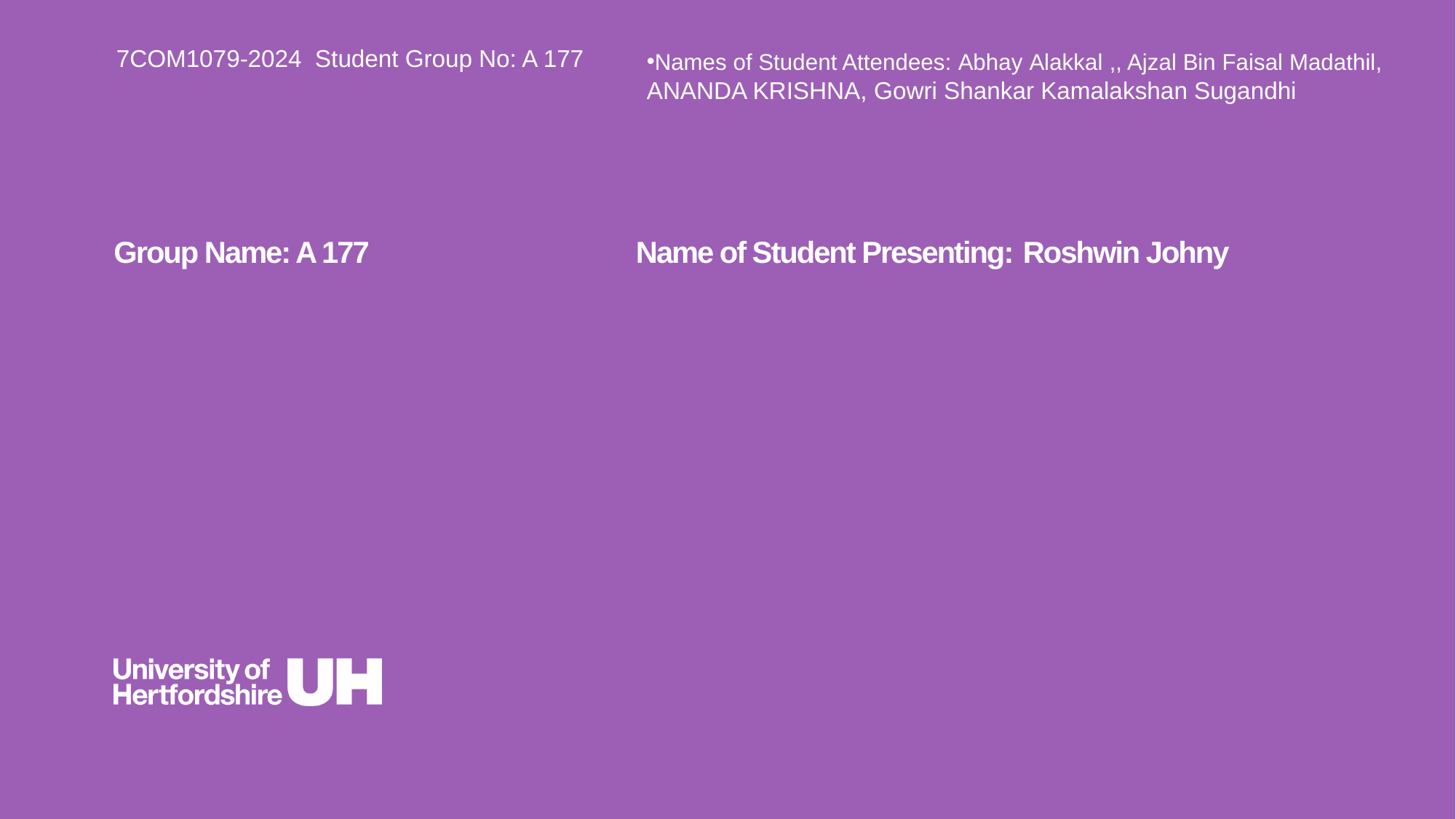

7COM1079-2024  Student Group No: A 177
Names of Student Attendees: Abhay Alakkal ,, Ajzal Bin Faisal Madathil, ANANDA KRISHNA, Gowri Shankar Kamalakshan Sugandhi

Group Name: A 177                                       Name of Student Presenting:   Roshwin Johny
# Research Question – Tutorial Presentation for Feedback Date: 18-11-2024